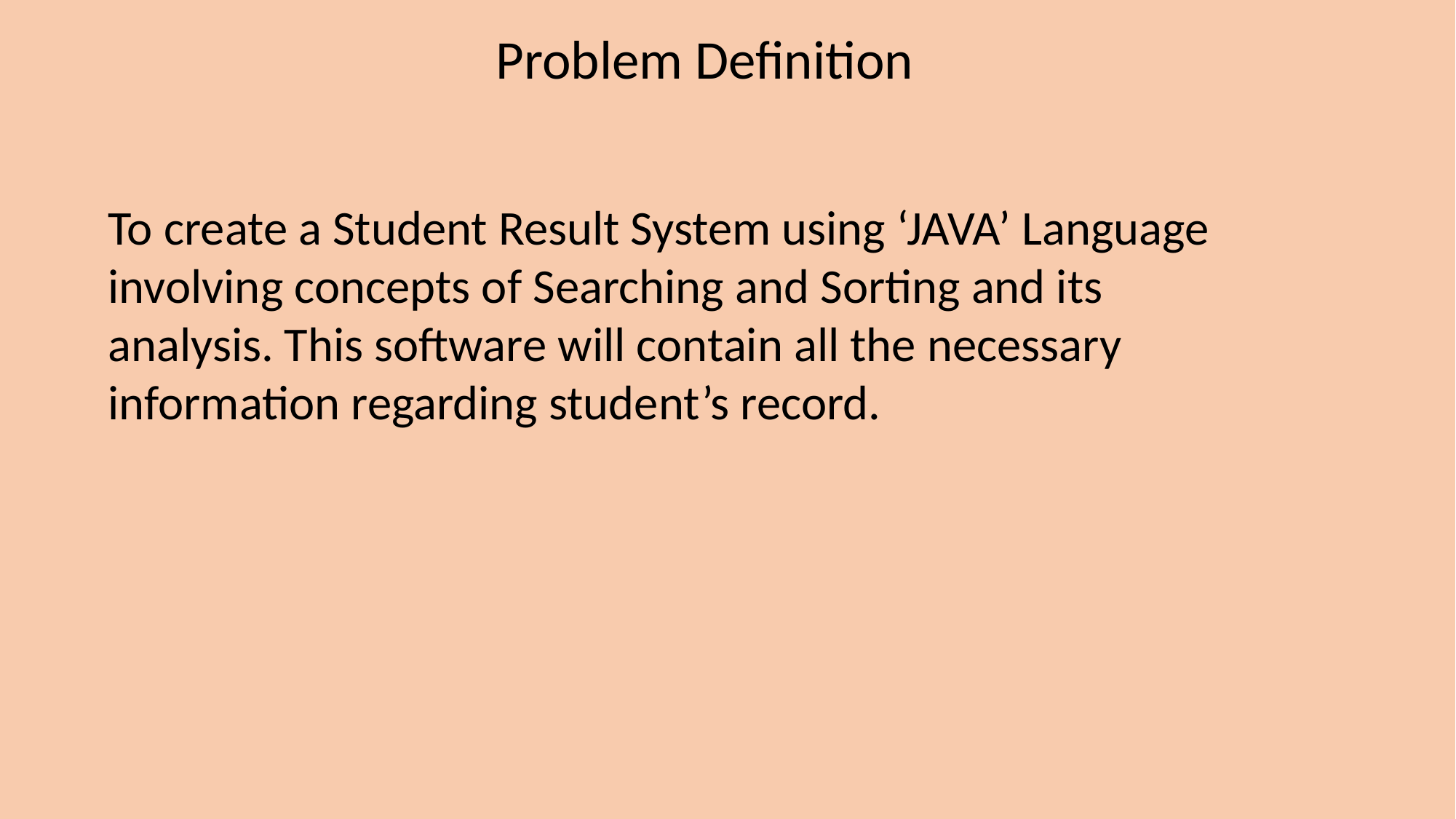

Problem Definition

To create a Student Result System using ‘JAVA’ Language involving concepts of Searching and Sorting and its analysis. This software will contain all the necessary information regarding student’s record.